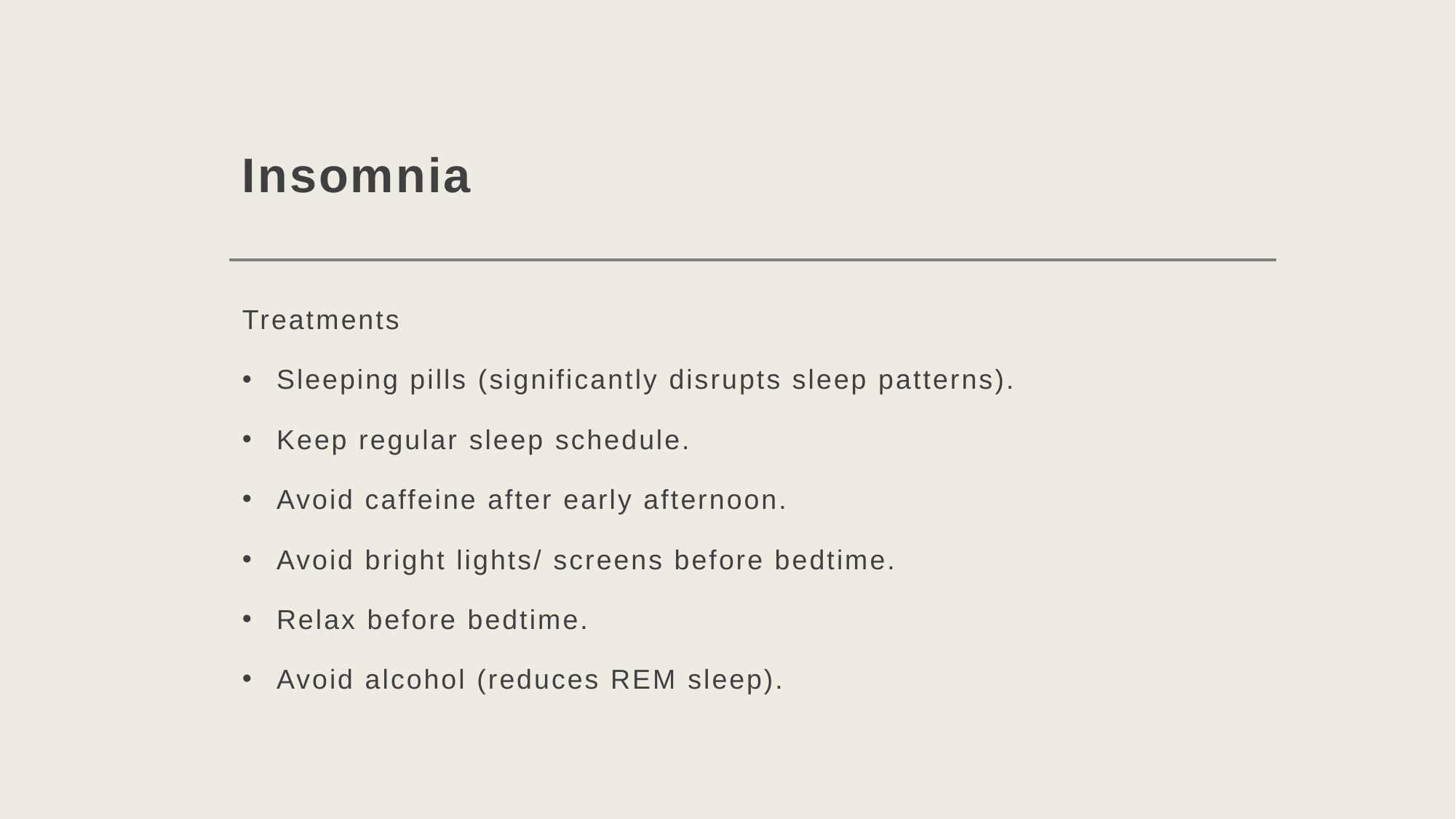

# Insomnia
Treatments
Sleeping pills (significantly disrupts sleep patterns).
Keep regular sleep schedule.
Avoid caffeine after early afternoon.
Avoid bright lights/ screens before bedtime.
Relax before bedtime.
Avoid alcohol (reduces REM sleep).